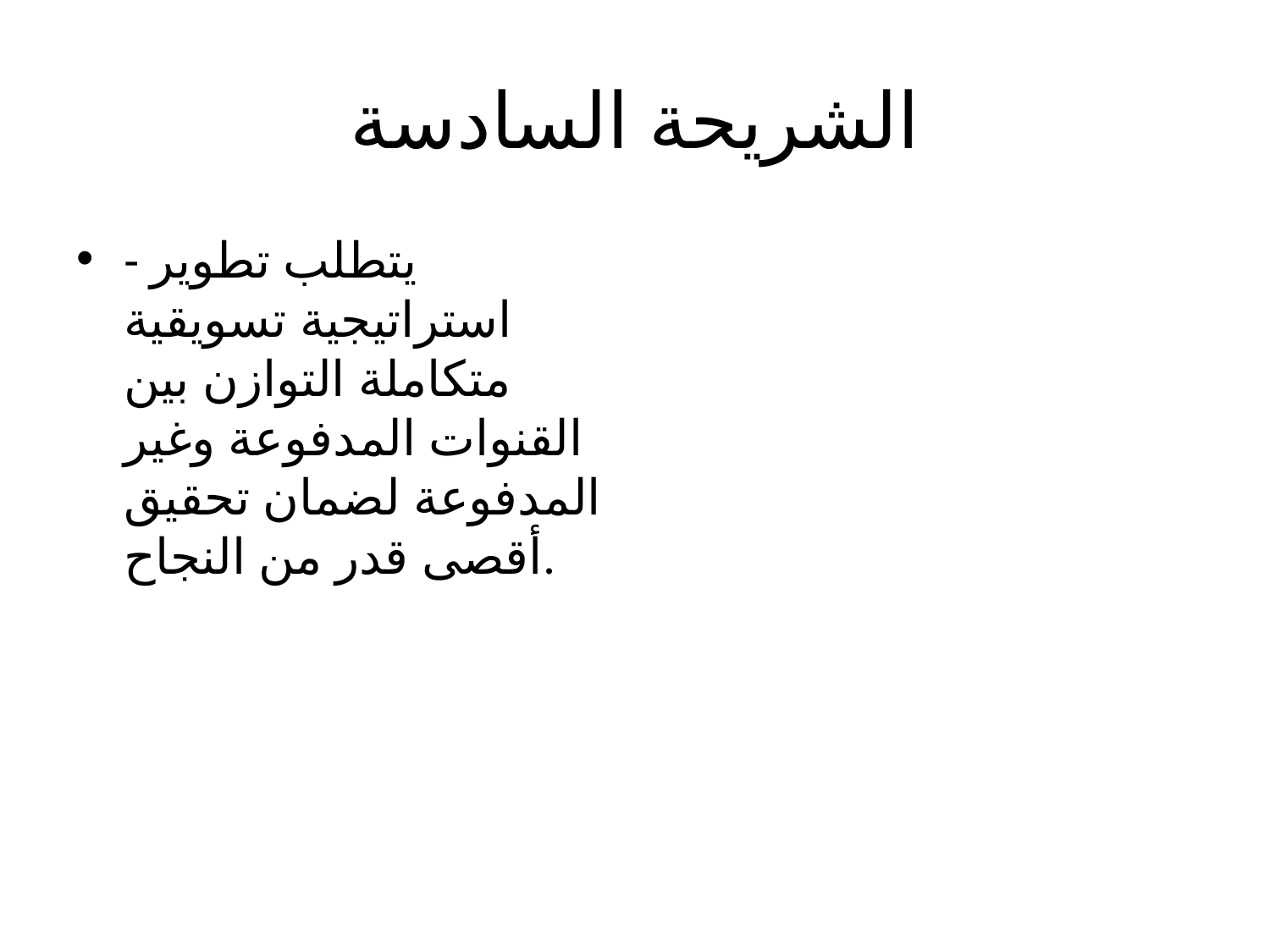

# الشريحة السادسة
- يتطلب تطوير استراتيجية تسويقية متكاملة التوازن بين القنوات المدفوعة وغير المدفوعة لضمان تحقيق أقصى قدر من النجاح.